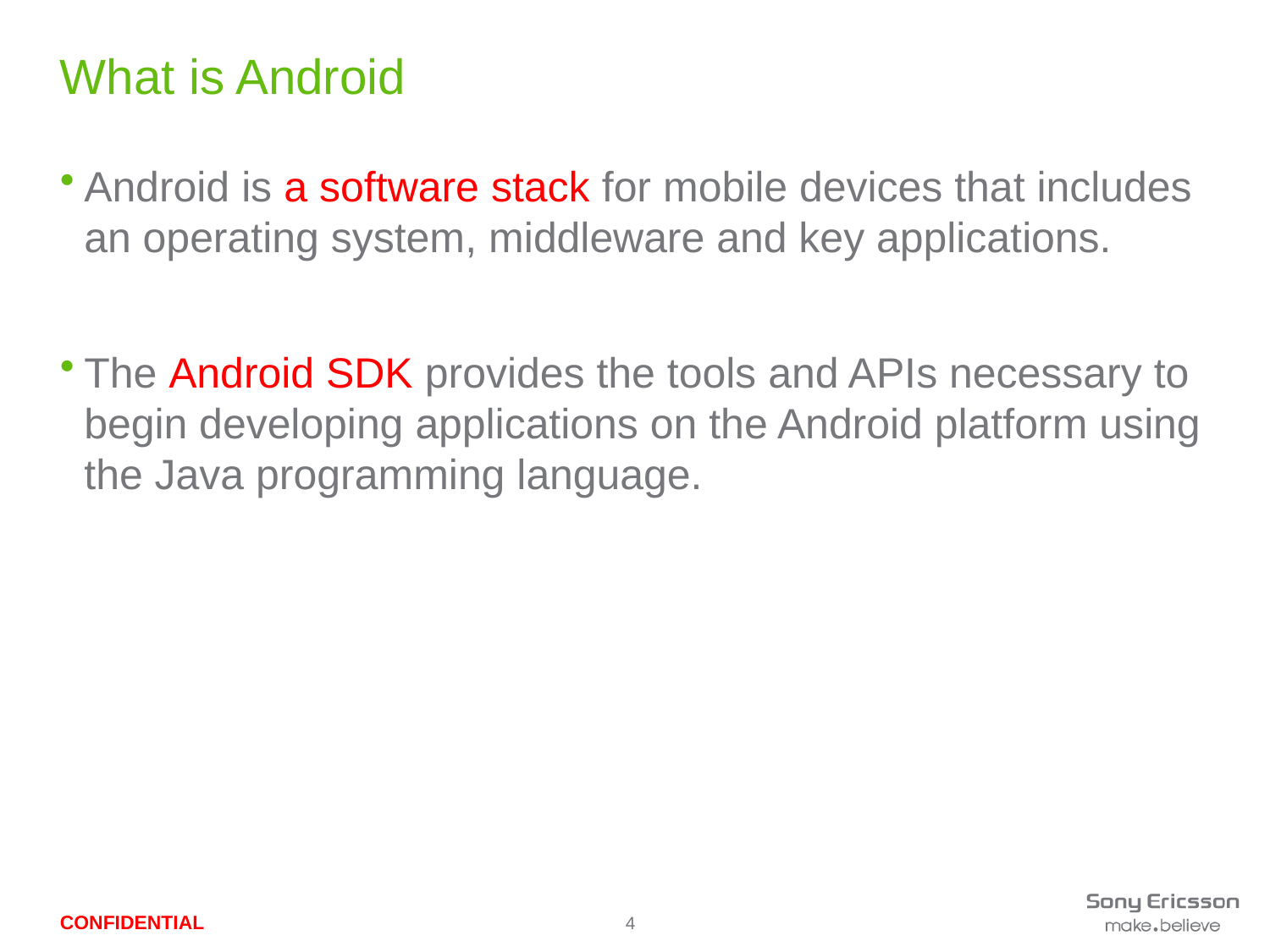

# What is Android
Android is a software stack for mobile devices that includes an operating system, middleware and key applications.

The Android SDK provides the tools and APIs necessary to begin developing applications on the Android platform using the Java programming language.